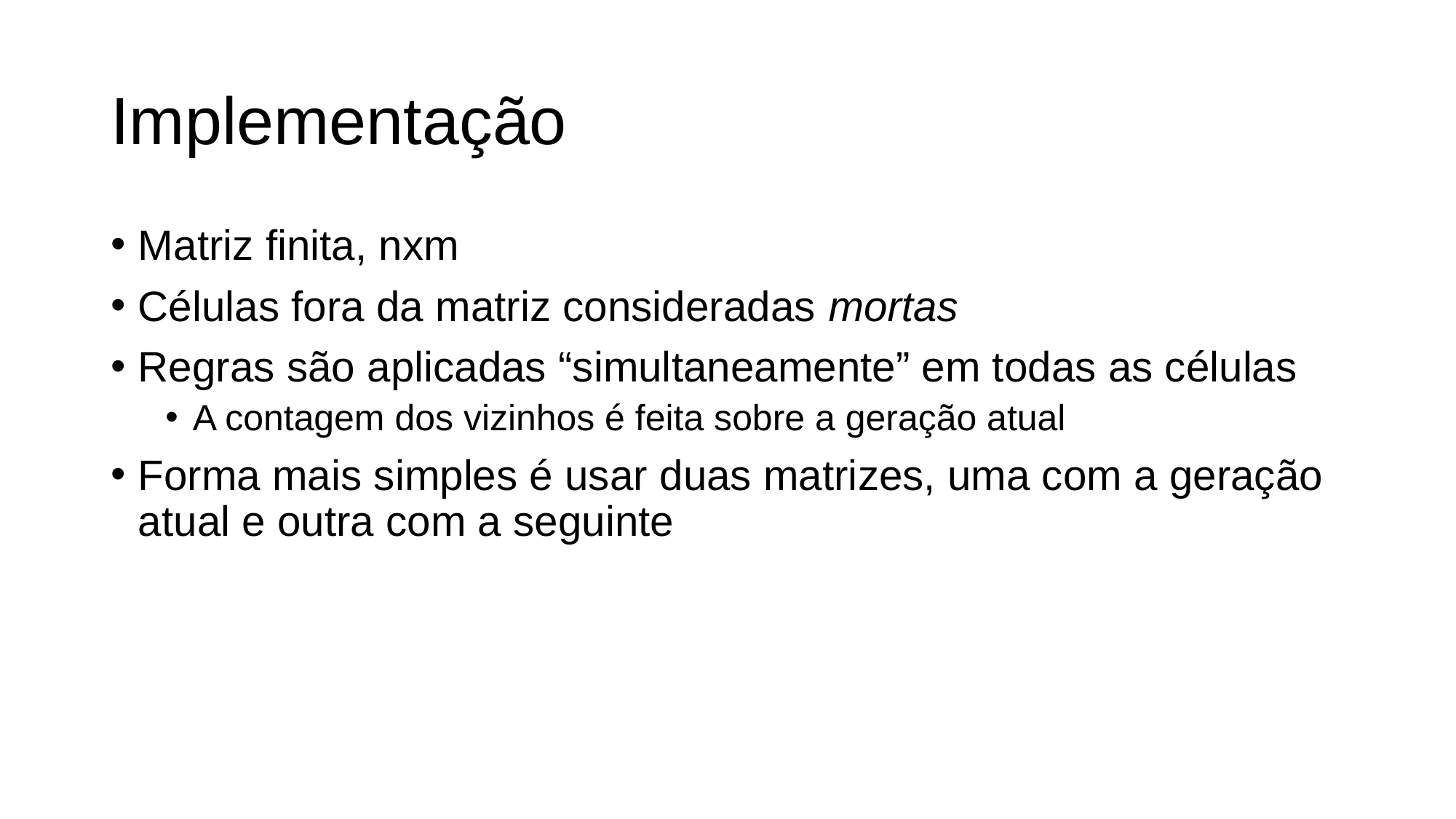

# Implementação
Matriz finita, nxm
Células fora da matriz consideradas mortas
Regras são aplicadas “simultaneamente” em todas as células
A contagem dos vizinhos é feita sobre a geração atual
Forma mais simples é usar duas matrizes, uma com a geração atual e outra com a seguinte